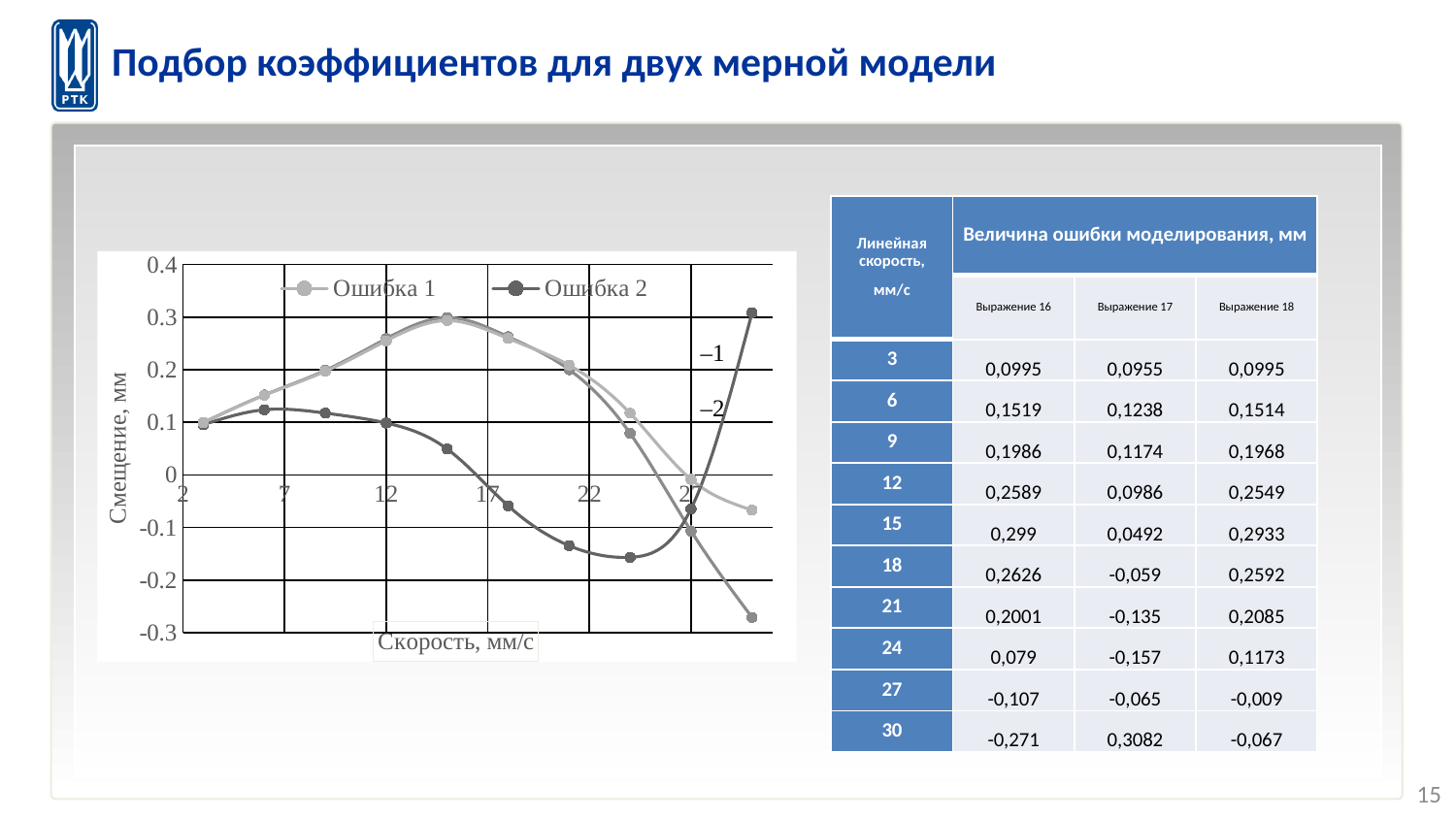

# Подбор коэффициентов для двух мерной модели
| Линейная скорость, мм/с | Величина ошибки моделирования, мм |  |  |
| --- | --- | --- | --- |
|  | Выражение 16 | Выражение 17 | Выражение 18 |
| 3 | 0,0995 | 0,0955 | 0,0995 |
| 6 | 0,1519 | 0,1238 | 0,1514 |
| 9 | 0,1986 | 0,1174 | 0,1968 |
| 12 | 0,2589 | 0,0986 | 0,2549 |
| 15 | 0,299 | 0,0492 | 0,2933 |
| 18 | 0,2626 | -0,059 | 0,2592 |
| 21 | 0,2001 | -0,135 | 0,2085 |
| 24 | 0,079 | -0,157 | 0,1173 |
| 27 | -0,107 | -0,065 | -0,009 |
| 30 | -0,271 | 0,3082 | -0,067 |

### Chart

| Category |  |  |  |
|---|---|---|---|
15